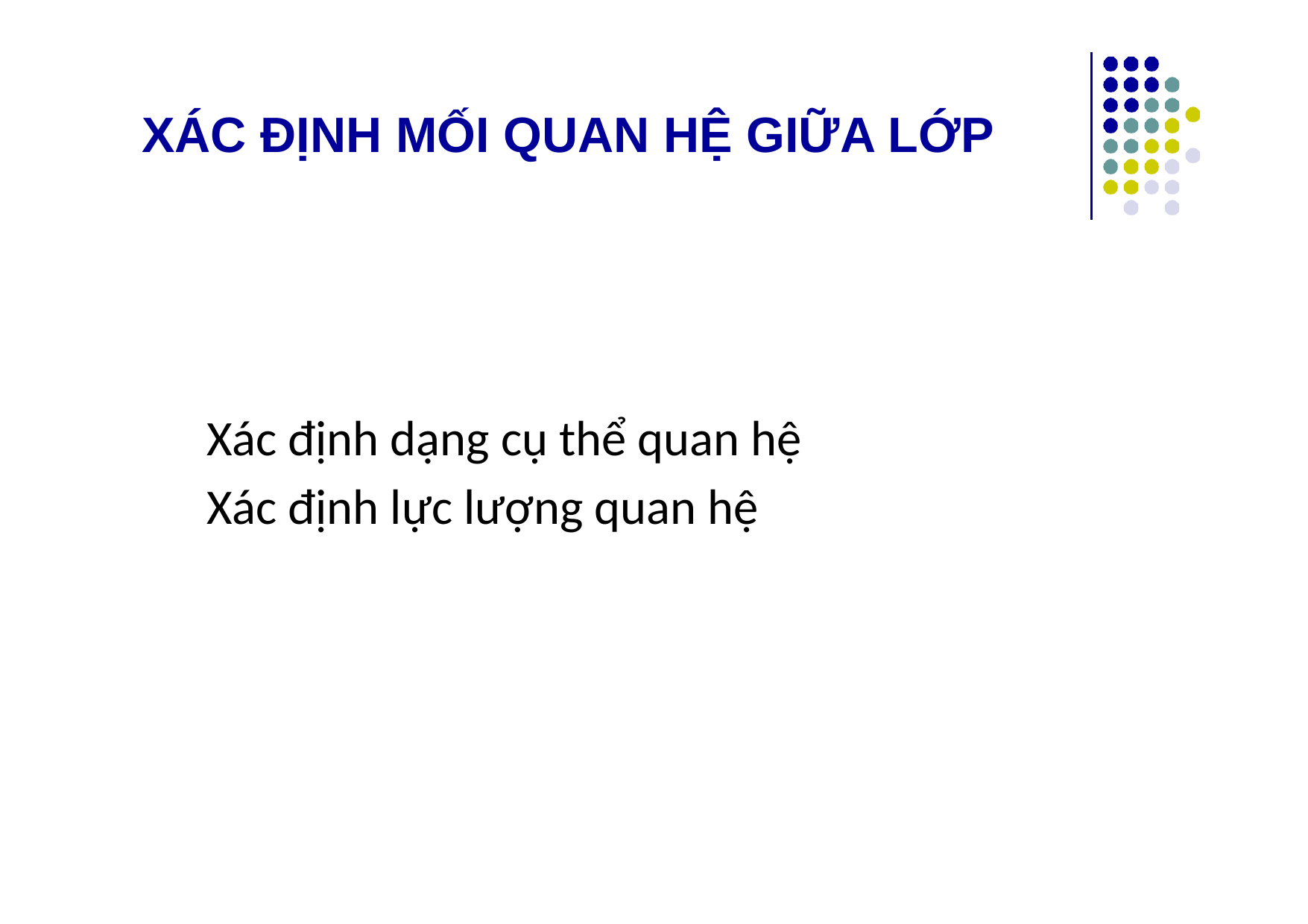

# XÁC ĐỊNH MỐI QUAN HỆ GIỮA LỚP
Xác định dạng cụ thể quan hệ
Xác định lực lượng quan hệ